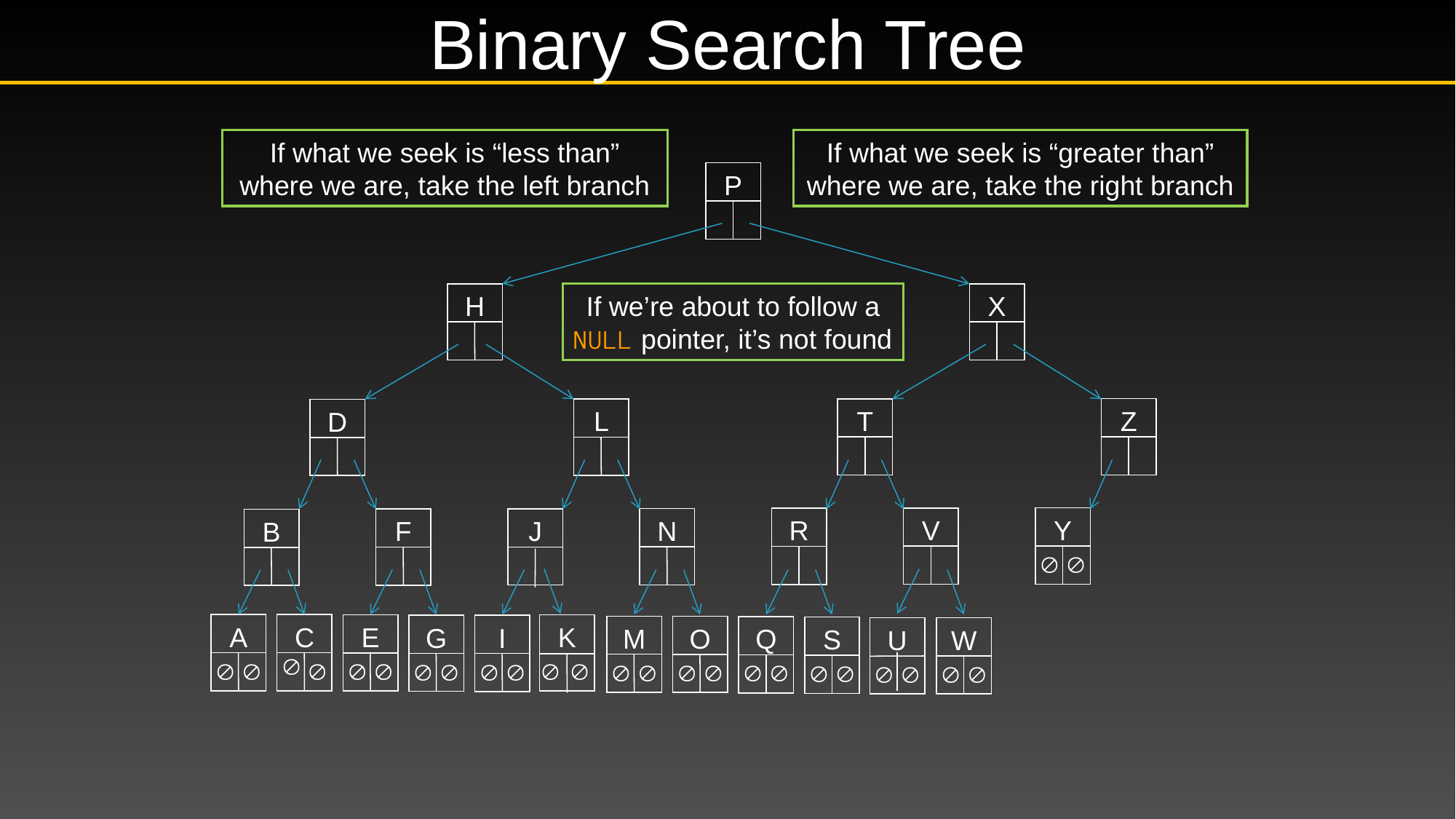

# Binary Search Tree
If what we seek is “less than” where we are, take the left branch
If what we seek is “greater than” where we are, take the right branch
P

If we’re about to follow a NULL pointer, it’s not found
H

X

Z

T

L

D

Y
∅ ∅
V

R

N

J

F

B

A
∅ ∅
C
∅
E
∅ ∅
K
∅ ∅
G
∅ ∅
I
∅ ∅
M
∅ ∅
O
∅ ∅
Q
∅ ∅
S
∅ ∅
W
∅ ∅
U
∅ ∅